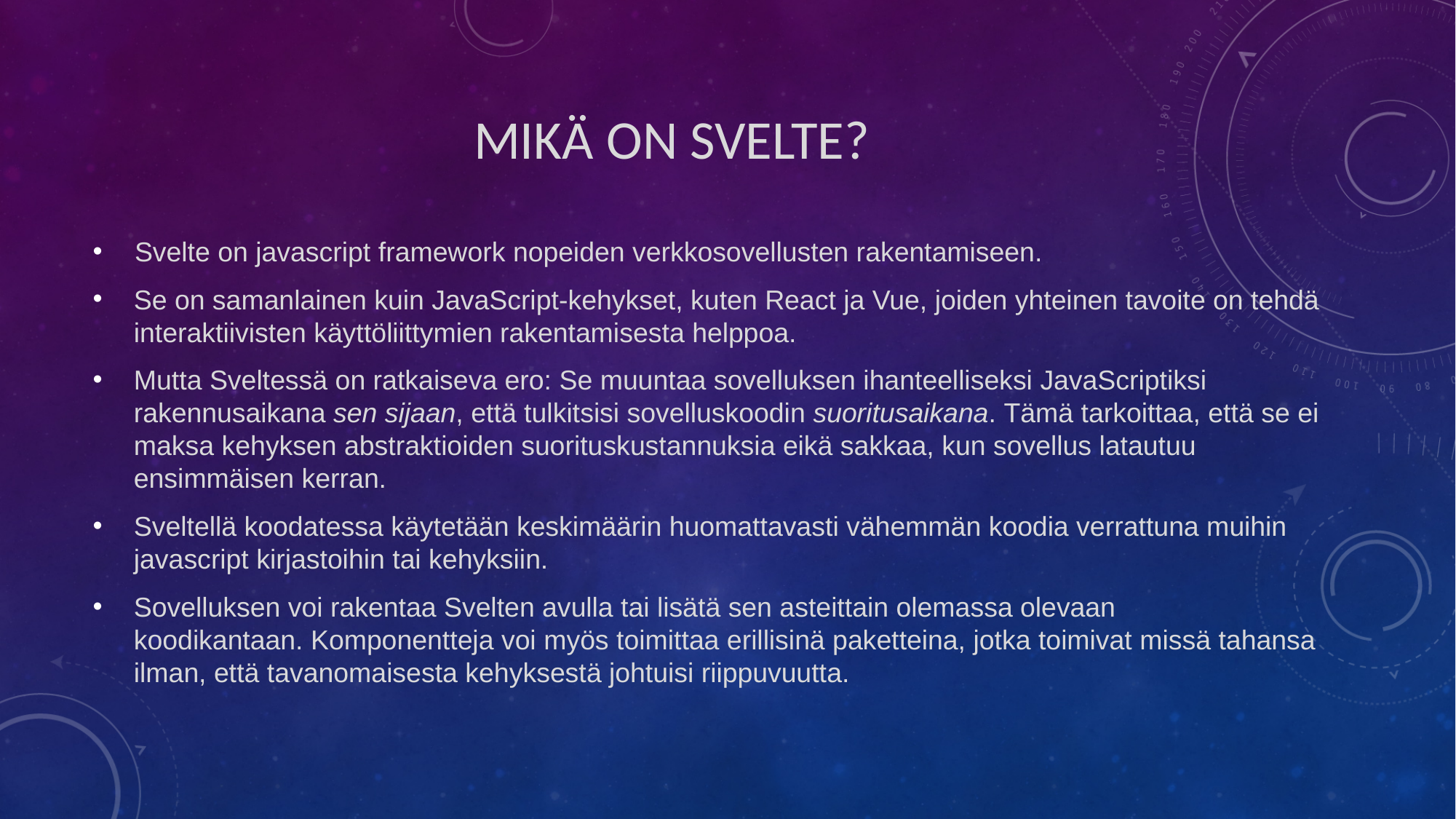

# Mikä on Svelte?
 Svelte on javascript framework nopeiden verkkosovellusten rakentamiseen.
Se on samanlainen kuin JavaScript-kehykset, kuten React ja Vue, joiden yhteinen tavoite on tehdä interaktiivisten käyttöliittymien rakentamisesta helppoa.
Mutta Sveltessä on ratkaiseva ero: Se muuntaa sovelluksen ihanteelliseksi JavaScriptiksi rakennusaikana sen sijaan, että tulkitsisi sovelluskoodin suoritusaikana. Tämä tarkoittaa, että se ei maksa kehyksen abstraktioiden suorituskustannuksia eikä sakkaa, kun sovellus latautuu ensimmäisen kerran.
Sveltellä koodatessa käytetään keskimäärin huomattavasti vähemmän koodia verrattuna muihin javascript kirjastoihin tai kehyksiin.
Sovelluksen voi rakentaa Svelten avulla tai lisätä sen asteittain olemassa olevaan koodikantaan. Komponentteja voi myös toimittaa erillisinä paketteina, jotka toimivat missä tahansa ilman, että tavanomaisesta kehyksestä johtuisi riippuvuutta.